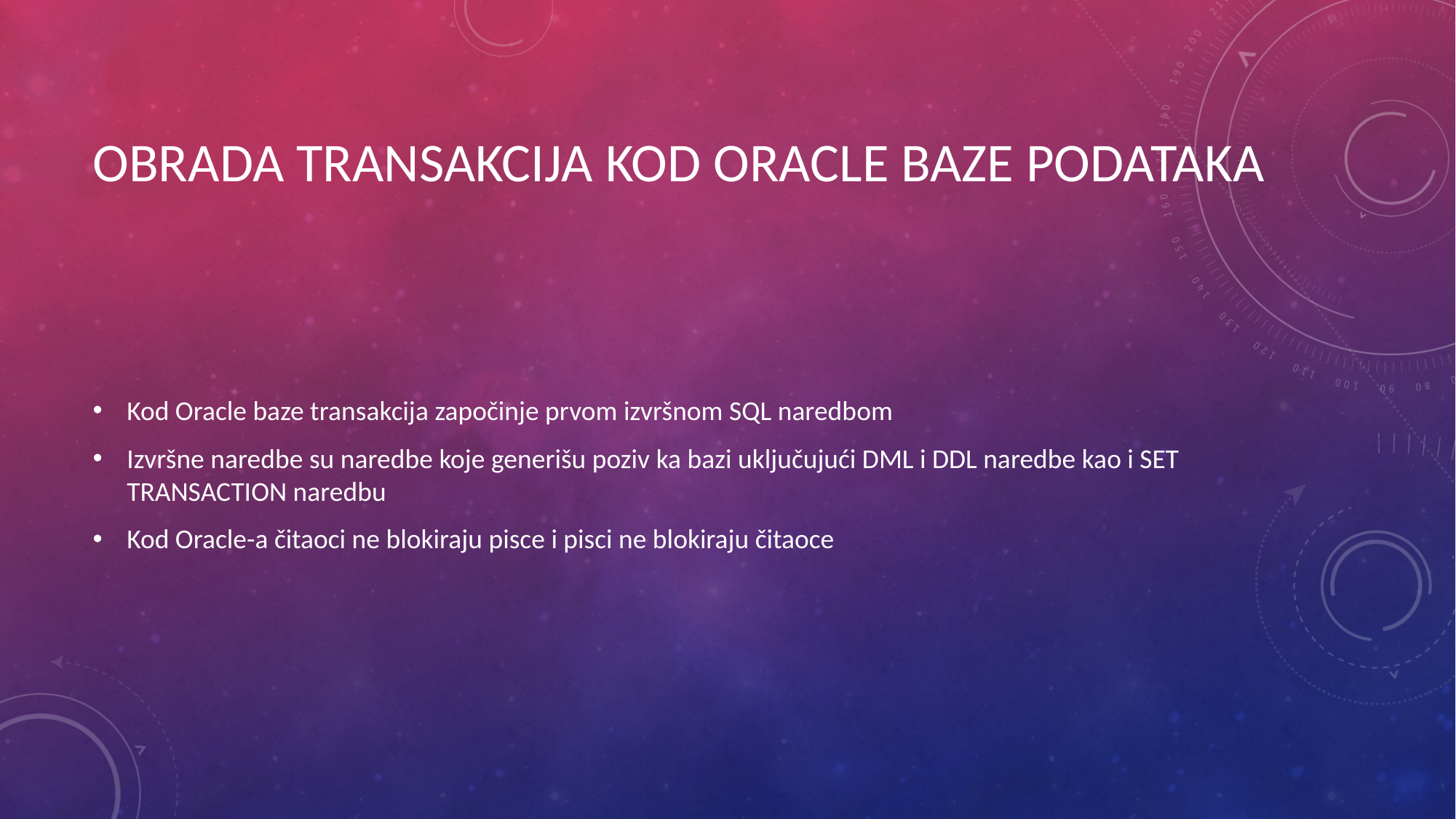

# Obrada transakcija kod Oracle baze podataka
Kod Oracle baze transakcija započinje prvom izvršnom SQL naredbom
Izvršne naredbe su naredbe koje generišu poziv ka bazi uključujući DML i DDL naredbe kao i SET TRANSACTION naredbu
Kod Oracle-a čitaoci ne blokiraju pisce i pisci ne blokiraju čitaoce